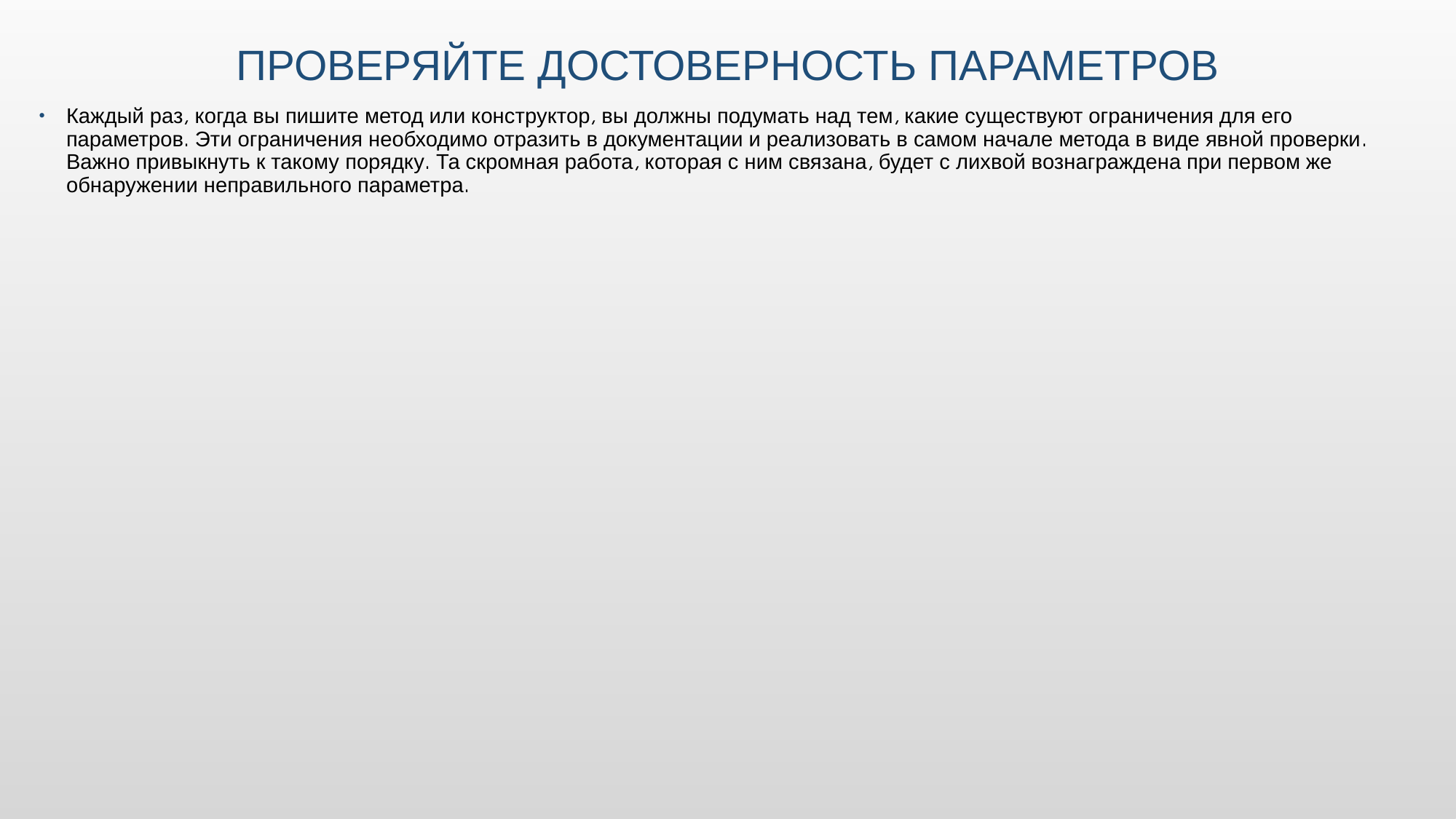

# Проверяйте достоверность параметров
Каждый раз, когда вы пишите метод или конструктор, вы должны подумать над тем, какие существуют ограничения для его параметров. Эти ограничения необходимо отразить в документации и реализовать в самом начале метода в виде явной проверки. Важно привыкнуть к такому порядку. Та скромная работа, которая с ним связана, будет с лихвой вознаграждена при первом же обнаружении неправильного параметра.